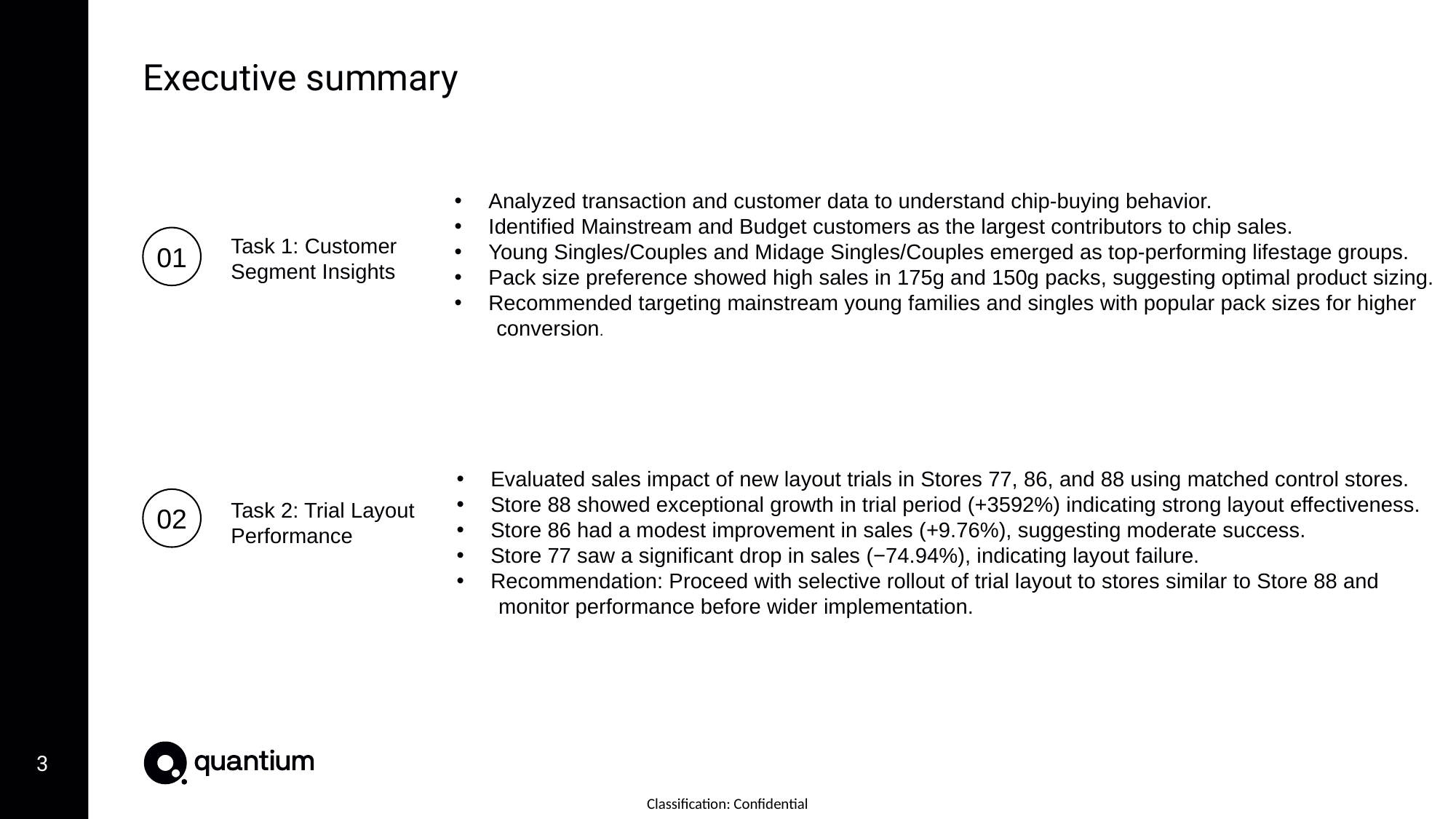

Executive summary
Analyzed transaction and customer data to understand chip-buying behavior.
Identified Mainstream and Budget customers as the largest contributors to chip sales.
Young Singles/Couples and Midage Singles/Couples emerged as top-performing lifestage groups.
Pack size preference showed high sales in 175g and 150g packs, suggesting optimal product sizing.
Recommended targeting mainstream young families and singles with popular pack sizes for higher
       conversion.
01
Task 1: Customer Segment Insights
Evaluated sales impact of new layout trials in Stores 77, 86, and 88 using matched control stores.
Store 88 showed exceptional growth in trial period (+3592%) indicating strong layout effectiveness.
Store 86 had a modest improvement in sales (+9.76%), suggesting moderate success.
Store 77 saw a significant drop in sales (−74.94%), indicating layout failure.
Recommendation: Proceed with selective rollout of trial layout to stores similar to Store 88 and
       monitor performance before wider implementation.
02

Task 2: Trial Layout Performance